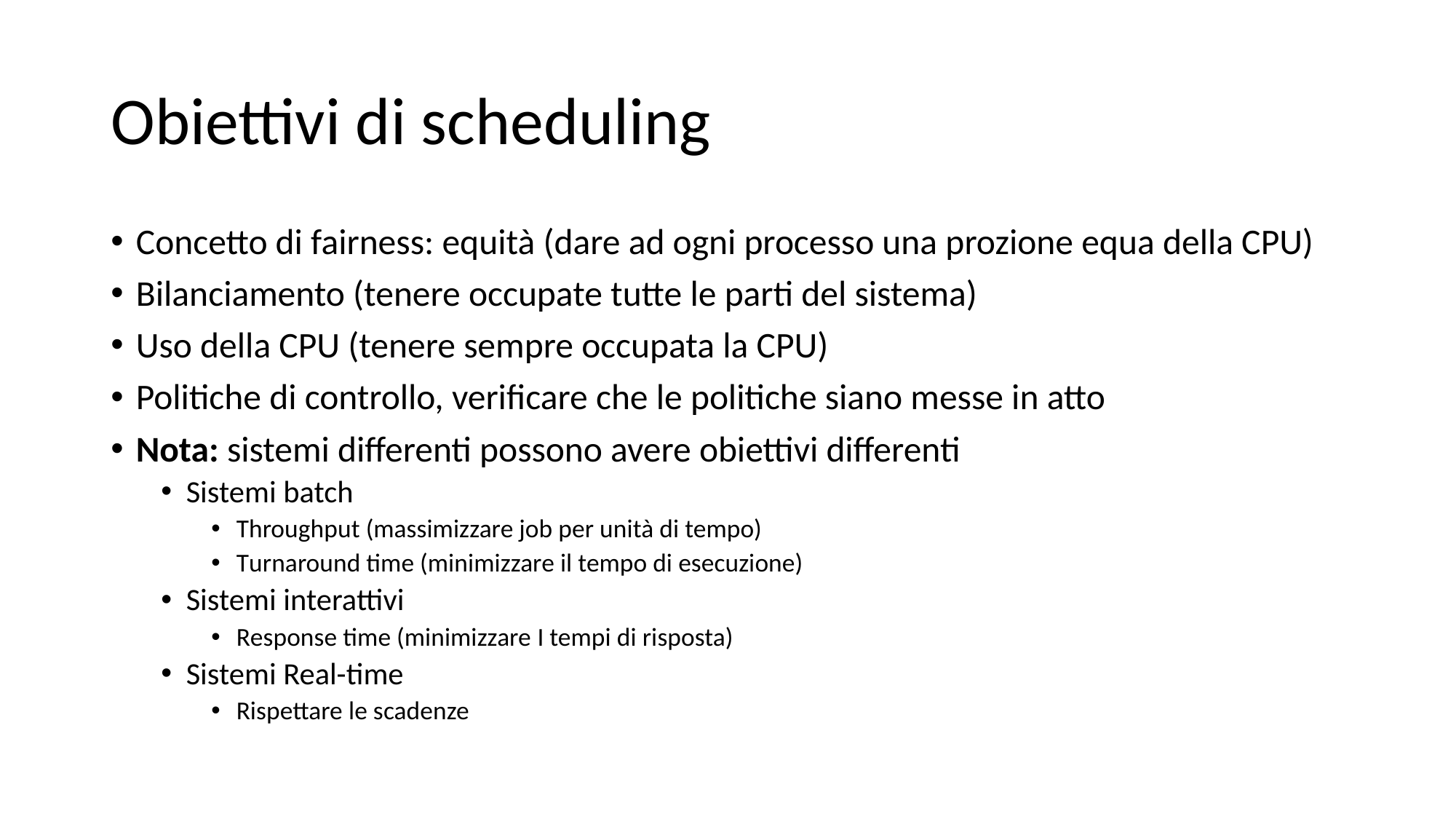

# Obiettivi di scheduling
Concetto di fairness: equità (dare ad ogni processo una prozione equa della CPU)
Bilanciamento (tenere occupate tutte le parti del sistema)
Uso della CPU (tenere sempre occupata la CPU)
Politiche di controllo, verificare che le politiche siano messe in atto
Nota: sistemi differenti possono avere obiettivi differenti
Sistemi batch
Throughput (massimizzare job per unità di tempo)
Turnaround time (minimizzare il tempo di esecuzione)
Sistemi interattivi
Response time (minimizzare I tempi di risposta)
Sistemi Real-time
Rispettare le scadenze